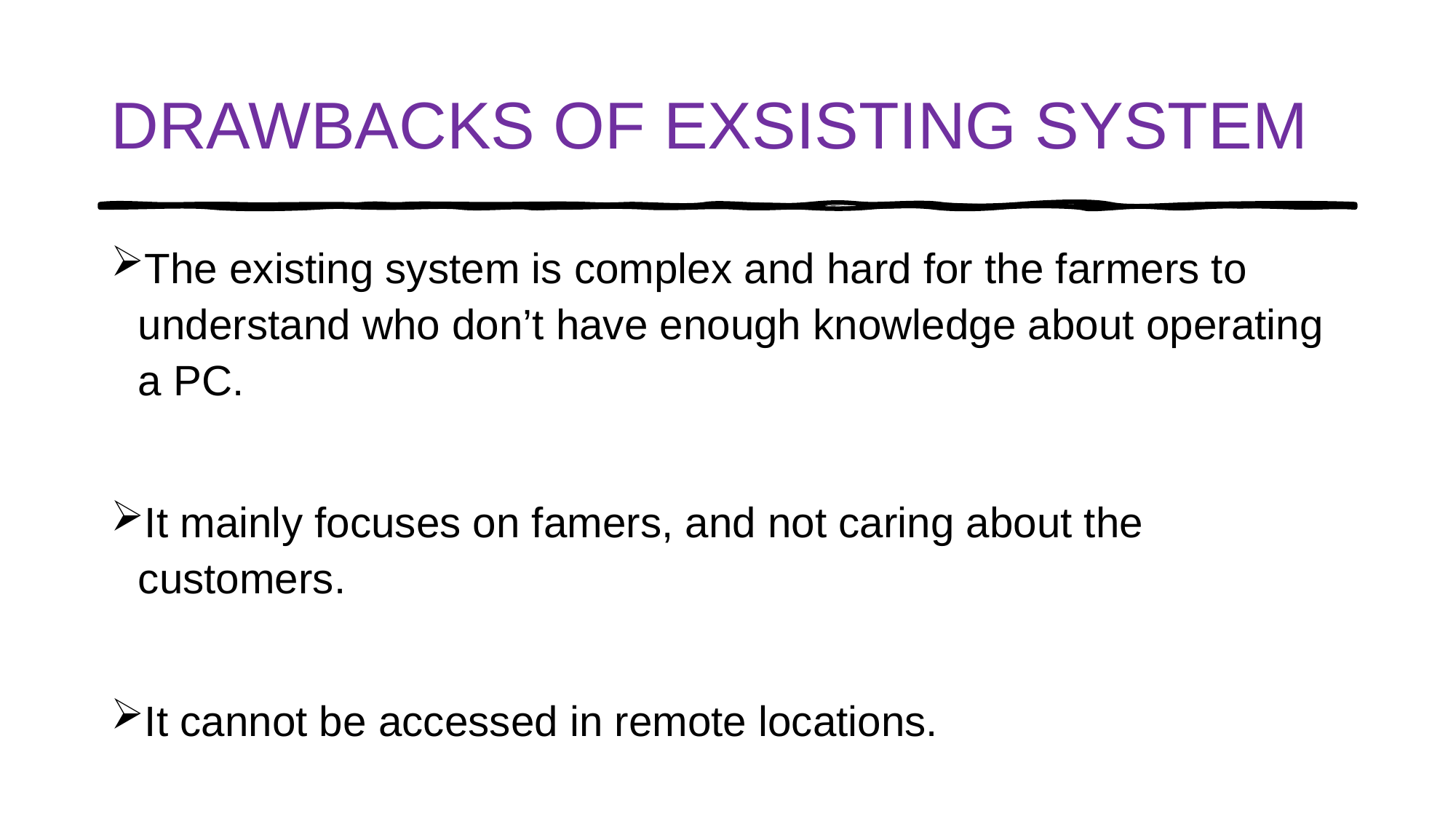

# DRAWBACKS OF EXSISTING SYSTEM
The existing system is complex and hard for the farmers to understand who don’t have enough knowledge about operating a PC.

It mainly focuses on famers, and not caring about the customers.

It cannot be accessed in remote locations.